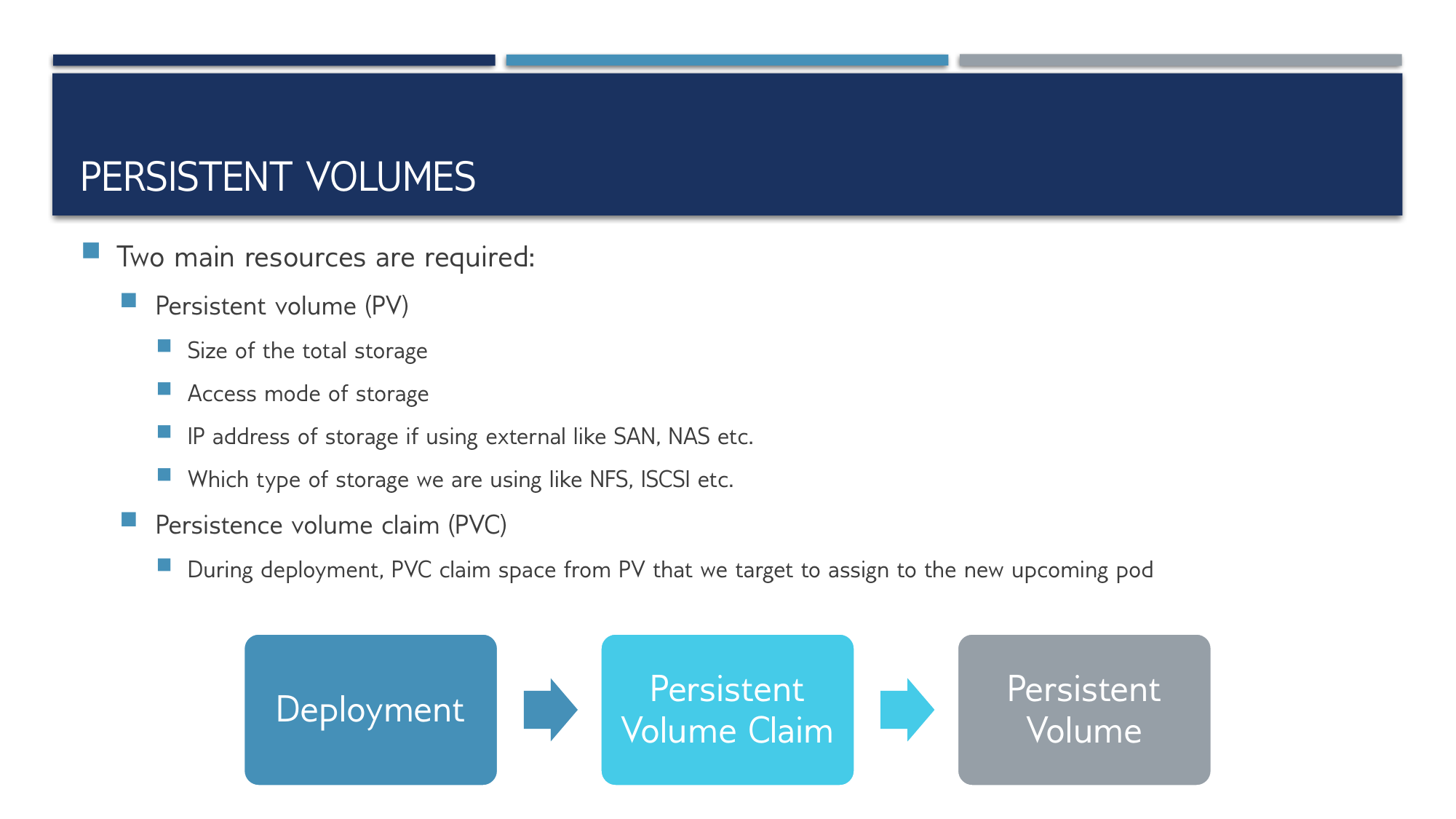

# Persistent Volumes
Two main resources are required:
Persistent volume (PV)
Size of the total storage
Access mode of storage
IP address of storage if using external like SAN, NAS etc.
Which type of storage we are using like NFS, ISCSI etc.
Persistence volume claim (PVC)
During deployment, PVC claim space from PV that we target to assign to the new upcoming pod
Deployment
Persistent Volume Claim
Persistent Volume